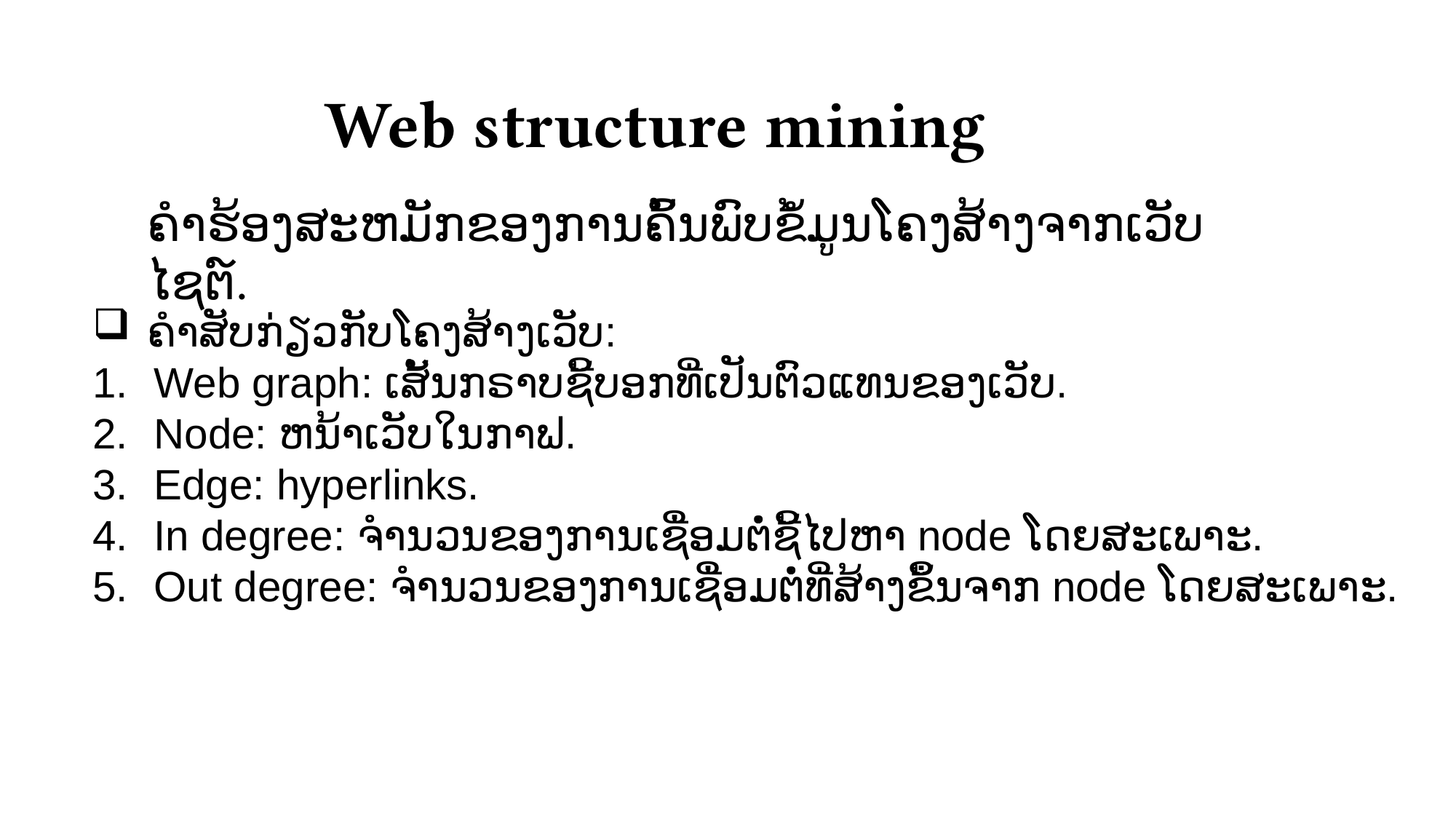

Web structure mining
ຄໍາຮ້ອງສະຫມັກຂອງການຄົ້ນພົບຂໍ້ມູນໂຄງສ້າງຈາກເວັບໄຊຕ໌.
ຄໍາສັບກ່ຽວກັບໂຄງສ້າງເວັບ:
Web graph: ເສັ້ນກຣາບຊີ້ບອກທີ່ເປັນຕົວແທນຂອງເວັບ.
Node: ຫນ້າເວັບໃນກາຟ.
Edge: hyperlinks.
In degree: ຈໍານວນຂອງການເຊື່ອມຕໍ່ຊີ້ໄປຫາ node ໂດຍສະເພາະ.
Out degree: ຈໍານວນຂອງການເຊື່ອມຕໍ່ທີ່ສ້າງຂຶ້ນຈາກ node ໂດຍສະເພາະ.